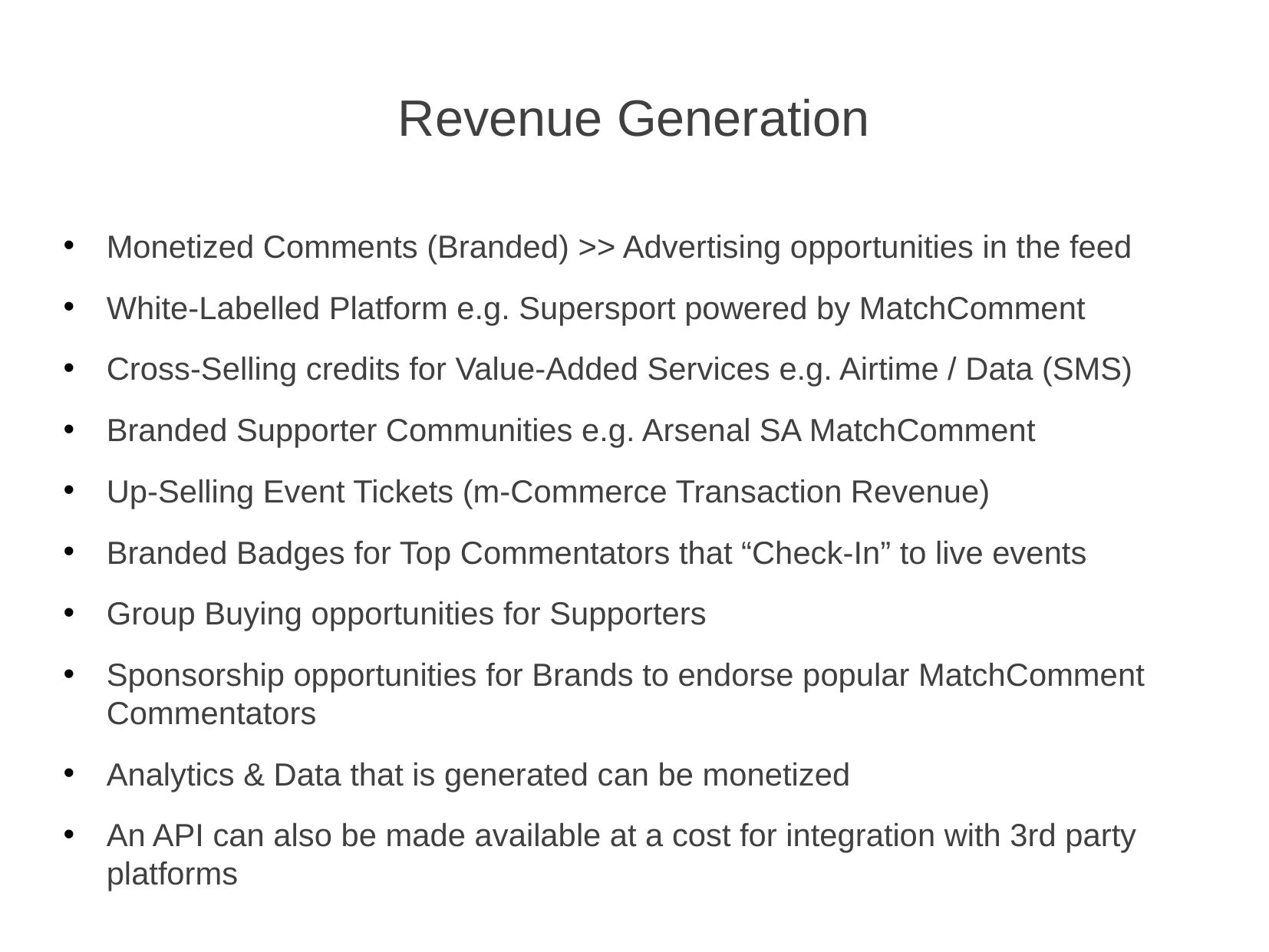

# Revenue Generation
Monetized Comments (Branded) >> Advertising opportunities in the feed
White-Labelled Platform e.g. Supersport powered by MatchComment
Cross-Selling credits for Value-Added Services e.g. Airtime / Data (SMS)
Branded Supporter Communities e.g. Arsenal SA MatchComment
Up-Selling Event Tickets (m-Commerce Transaction Revenue)
Branded Badges for Top Commentators that “Check-In” to live events
Group Buying opportunities for Supporters
Sponsorship opportunities for Brands to endorse popular MatchComment Commentators
Analytics & Data that is generated can be monetized
An API can also be made available at a cost for integration with 3rd party platforms